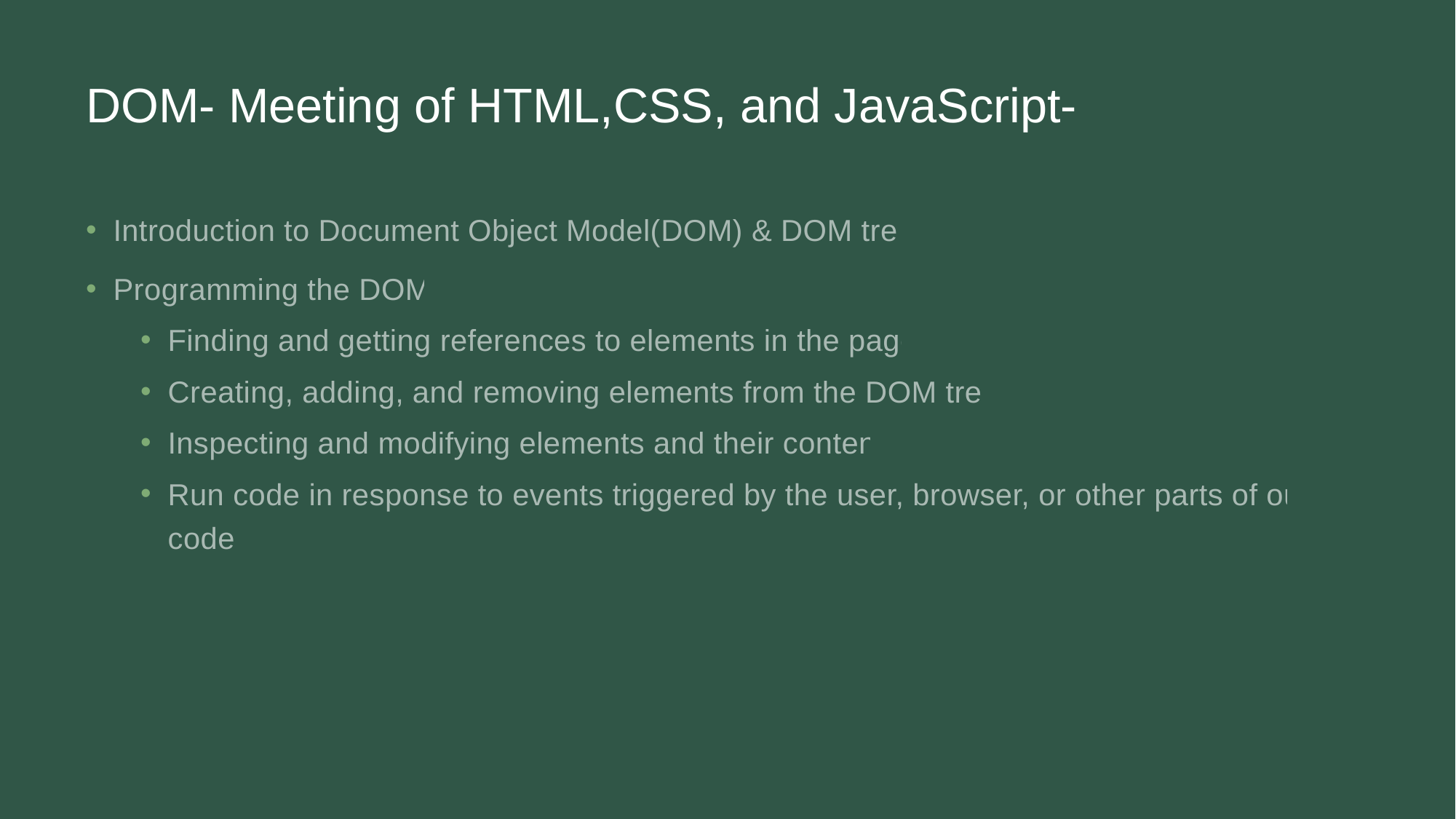

# DOM- Meeting of HTML,CSS, and JavaScript-
Introduction to Document Object Model(DOM) & DOM tree
Programming the DOM
Finding and getting references to elements in the page
Creating, adding, and removing elements from the DOM tree
Inspecting and modifying elements and their content
Run code in response to events triggered by the user, browser, or other parts of our code